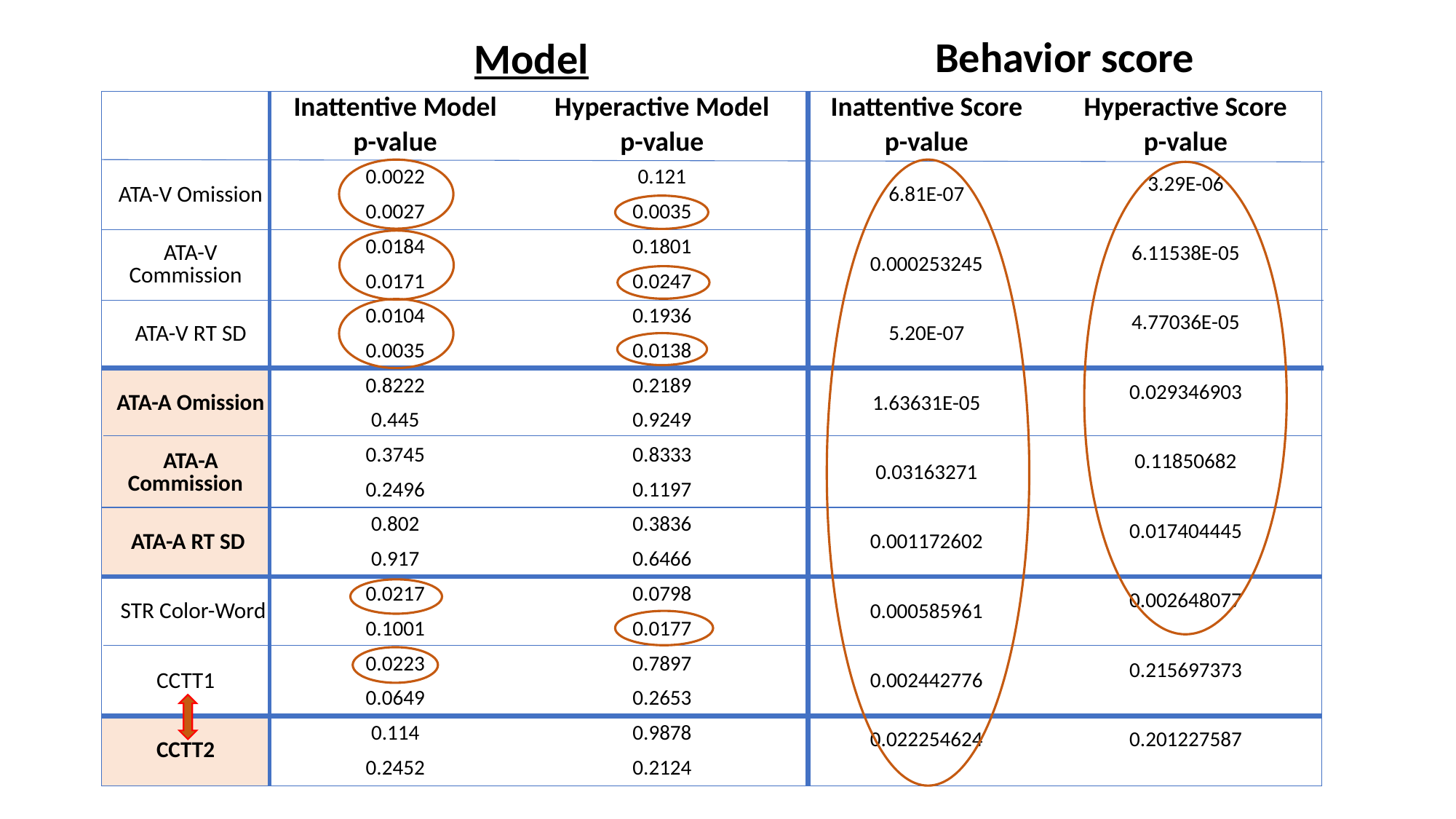

Behavior score
Model
|  | Inattentive Model | Hyperactive Model | Inattentive Score | Hyperactive Score |
| --- | --- | --- | --- | --- |
|  | p-value | p-value | p-value | p-value |
| ATA-V Omission | 0.0022 | 0.121 | 6.81E-07 | 3.29E-06 |
|  | 0.0027 | 0.0035 |  |  |
| ATA-V Commission | 0.0184 | 0.1801 | 0.000253245 | 6.11538E-05 |
|  | 0.0171 | 0.0247 |  |  |
| ATA-V RT SD | 0.0104 | 0.1936 | 5.20E-07 | 4.77036E-05 |
|  | 0.0035 | 0.0138 |  |  |
| ATA-A Omission | 0.8222 | 0.2189 | 1.63631E-05 | 0.029346903 |
|  | 0.445 | 0.9249 |  |  |
| ATA-A Commission | 0.3745 | 0.8333 | 0.03163271 | 0.11850682 |
|  | 0.2496 | 0.1197 |  |  |
| ATA-A RT SD | 0.802 | 0.3836 | 0.001172602 | 0.017404445 |
|  | 0.917 | 0.6466 |  |  |
| STR Color-Word | 0.0217 | 0.0798 | 0.000585961 | 0.002648077 |
|  | 0.1001 | 0.0177 |  |  |
| CCTT1 | 0.0223 | 0.7897 | 0.002442776 | 0.215697373 |
|  | 0.0649 | 0.2653 |  |  |
| CCTT2 | 0.114 | 0.9878 | 0.022254624 | 0.201227587 |
|  | 0.2452 | 0.2124 |  |  |